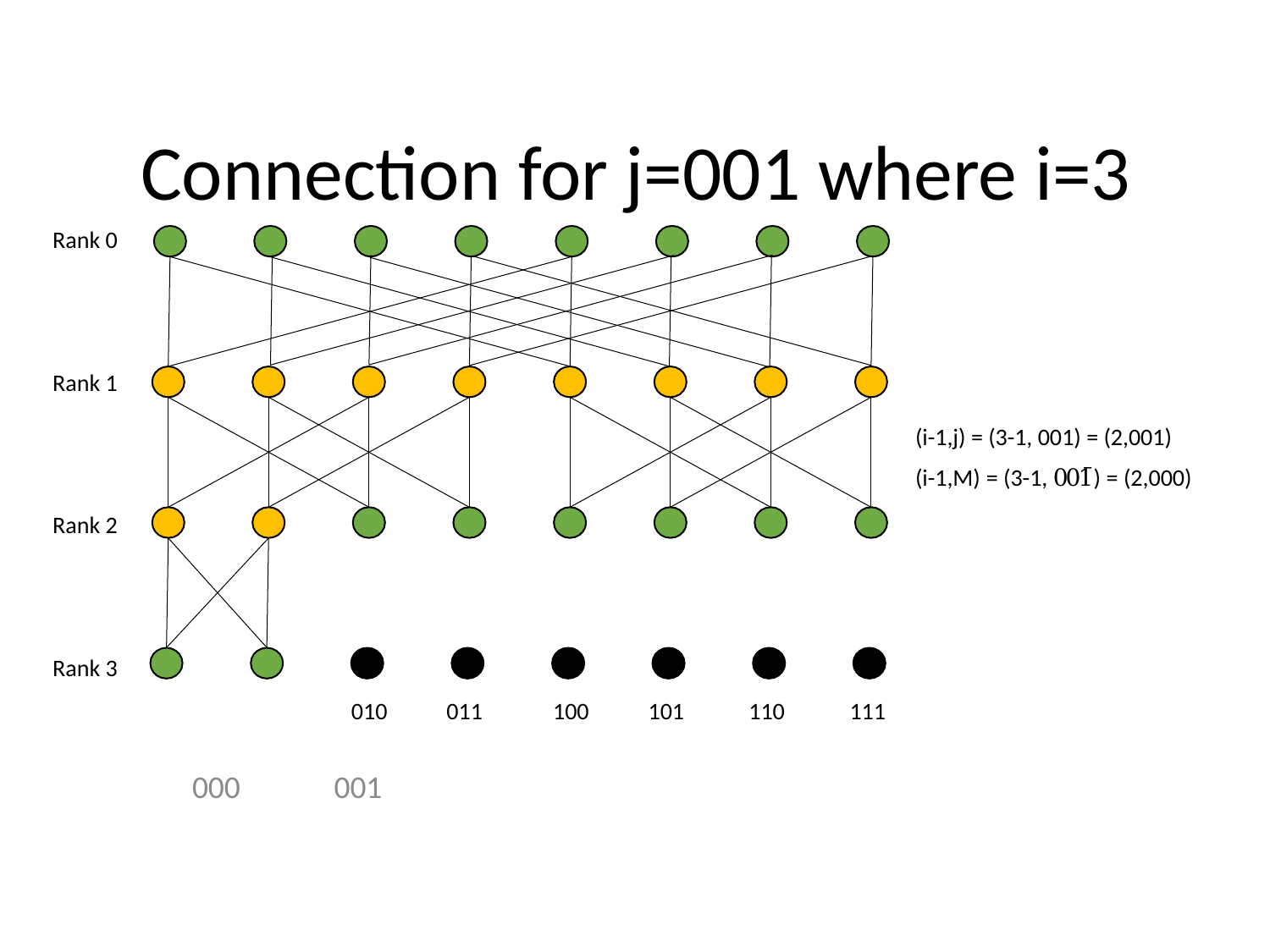

# Connection for j=001 where i=3
Rank 0

Rank 1
(i-1,j) = (3-1, 001) = (2,001)
(i-1,M) = (3-1, 001̅) = (2,000)
Rank 2

Rank 3
010
011
100
101
110
111
000
001